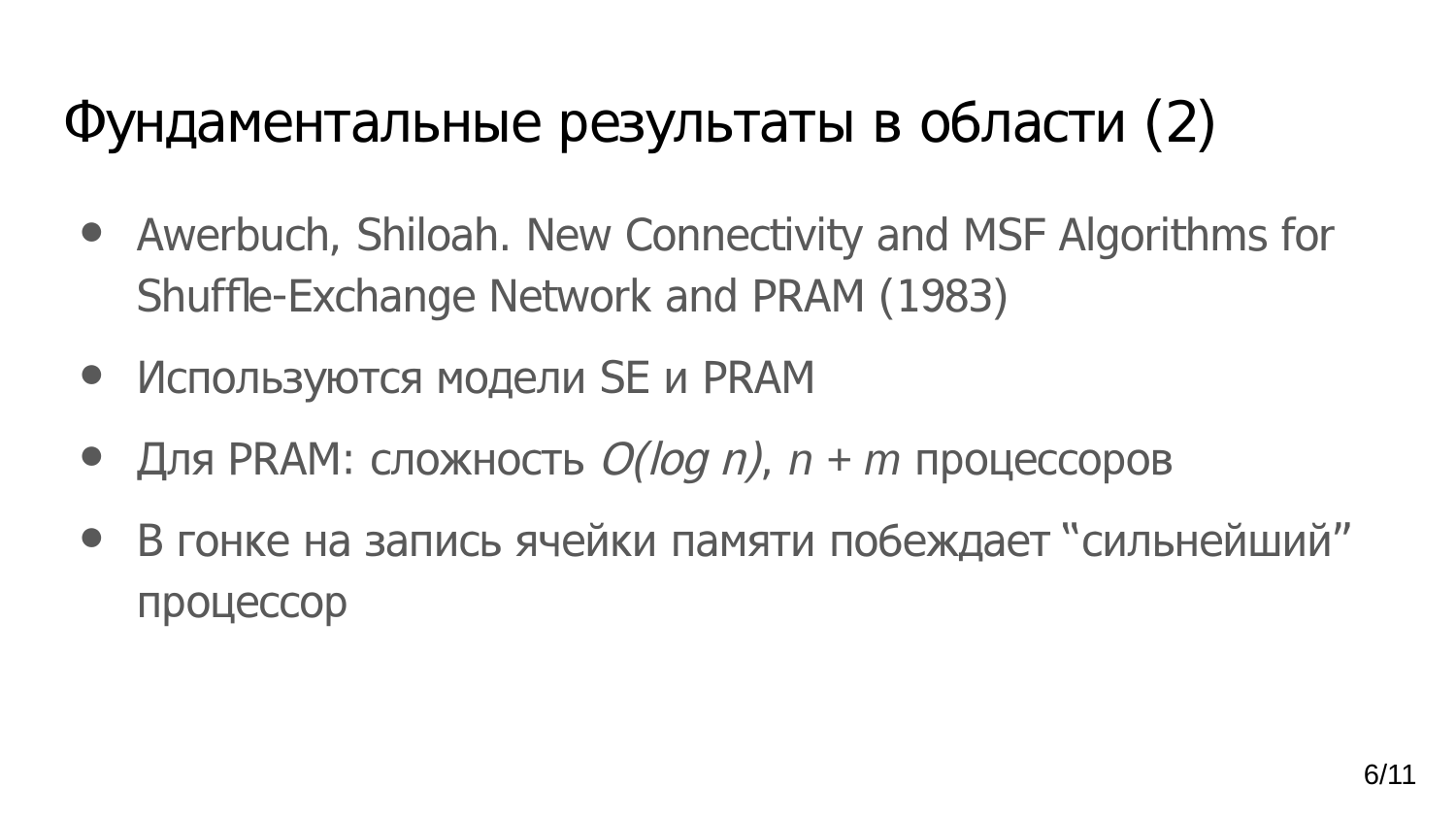

# Фундаментальные результаты в области (2)
Awerbuch, Shiloah. New Connectivity and MSF Algorithms for Shuffle-Exchange Network and PRAM (1983)
Используются модели SE и PRAM
Для PRAM: сложность O(log n), n + m процессоров
В гонке на запись ячейки памяти побеждает “сильнейший” процессор
6/11